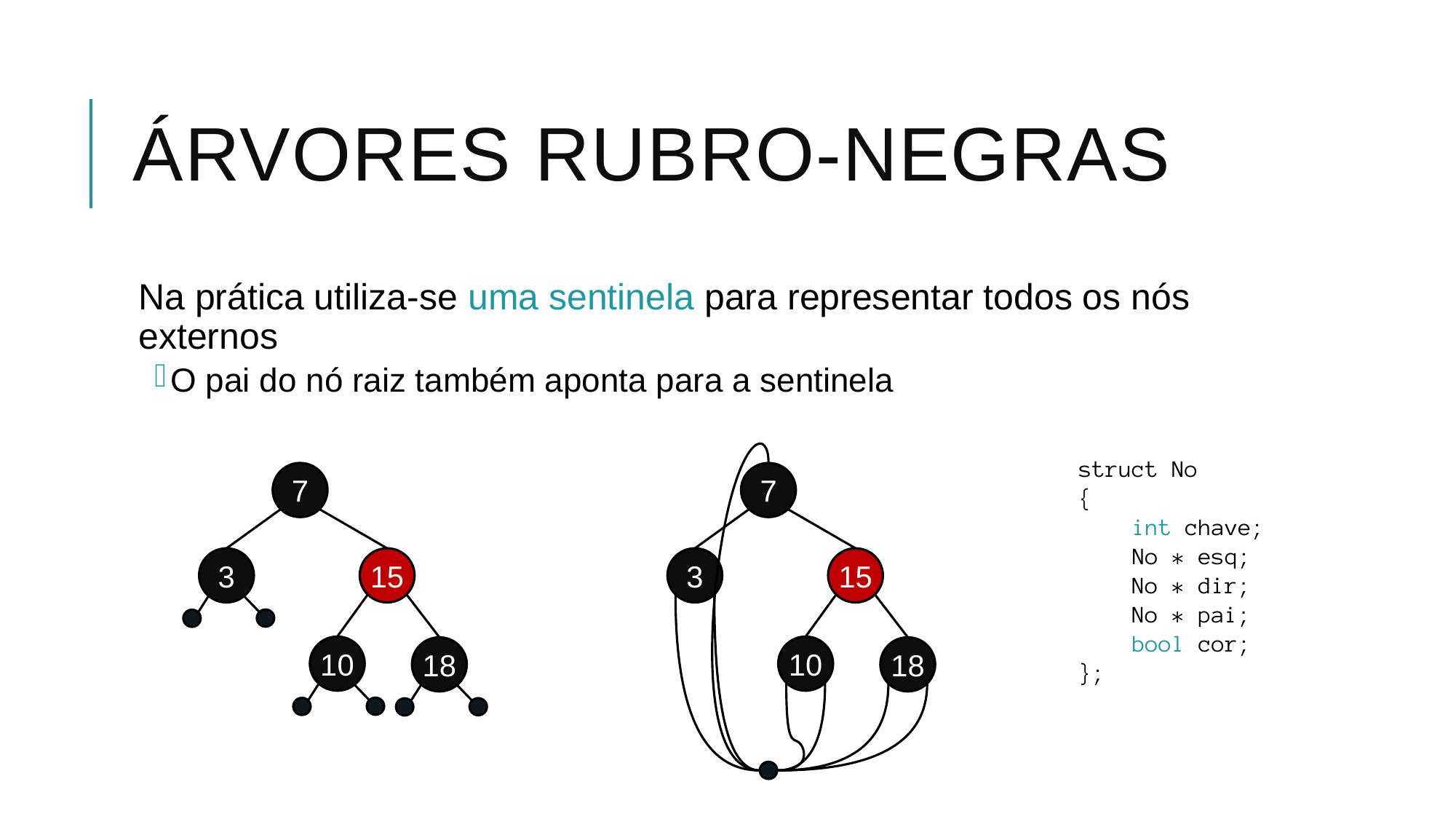

# Árvores Rubro-Negras
Na prática utiliza-se uma sentinela para representar todos os nós externos
O pai do nó raiz também aponta para a sentinela
struct No
{
    int chave;
    No * esq;
    No * dir;
    No * pai;
    bool cor;
};
7
7
3
15
3
15

10
10
18
18